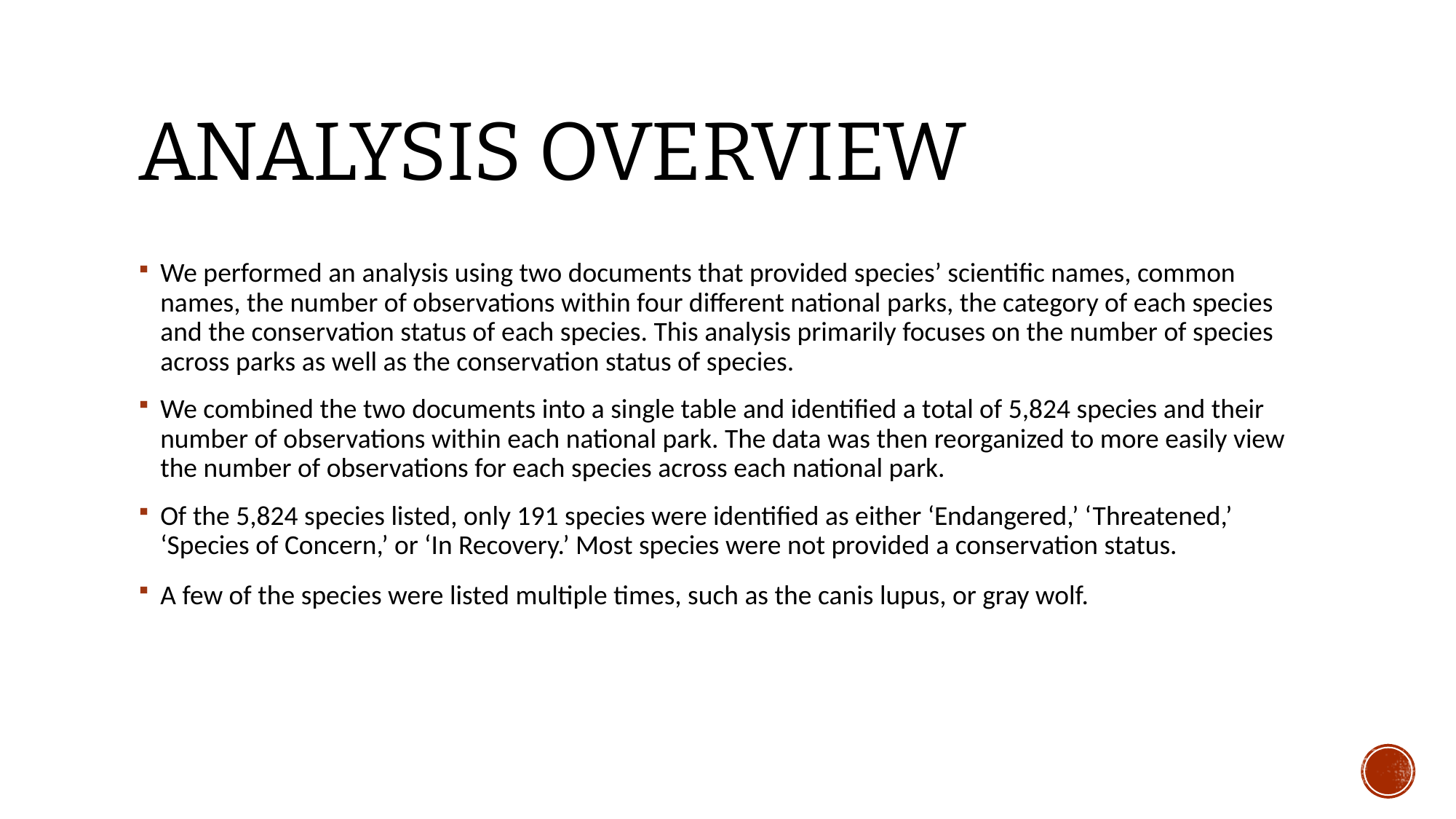

# Analysis overview
We performed an analysis using two documents that provided species’ scientific names, common names, the number of observations within four different national parks, the category of each species and the conservation status of each species. This analysis primarily focuses on the number of species across parks as well as the conservation status of species.
We combined the two documents into a single table and identified a total of 5,824 species and their number of observations within each national park. The data was then reorganized to more easily view the number of observations for each species across each national park.
Of the 5,824 species listed, only 191 species were identified as either ‘Endangered,’ ‘Threatened,’ ‘Species of Concern,’ or ‘In Recovery.’ Most species were not provided a conservation status.
A few of the species were listed multiple times, such as the canis lupus, or gray wolf.